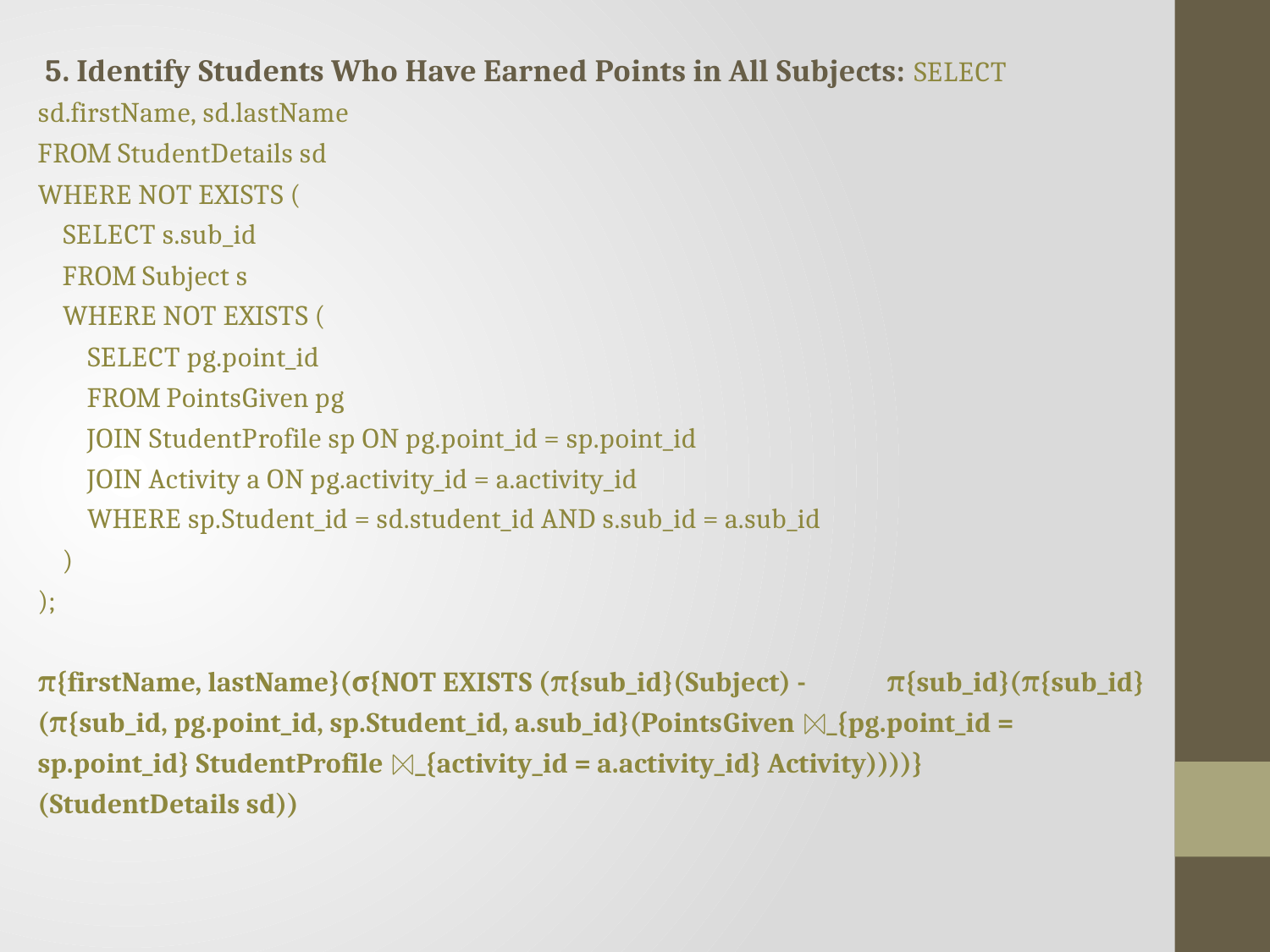

5. Identify Students Who Have Earned Points in All Subjects: SELECT sd.firstName, sd.lastName
FROM StudentDetails sd
WHERE NOT EXISTS (
    SELECT s.sub_id
    FROM Subject s
    WHERE NOT EXISTS (
        SELECT pg.point_id
        FROM PointsGiven pg
        JOIN StudentProfile sp ON pg.point_id = sp.point_id
        JOIN Activity a ON pg.activity_id = a.activity_id
        WHERE sp.Student_id = sd.student_id AND s.sub_id = a.sub_id
    )
);

π{firstName, lastName}(σ{NOT EXISTS (π{sub_id}(Subject) -             π{sub_id}(π{sub_id}(π{sub_id, pg.point_id, sp.Student_id, a.sub_id}(PointsGiven ⨝_{pg.point_id = sp.point_id} StudentProfile ⨝_{activity_id = a.activity_id} Activity))))}(StudentDetails sd))